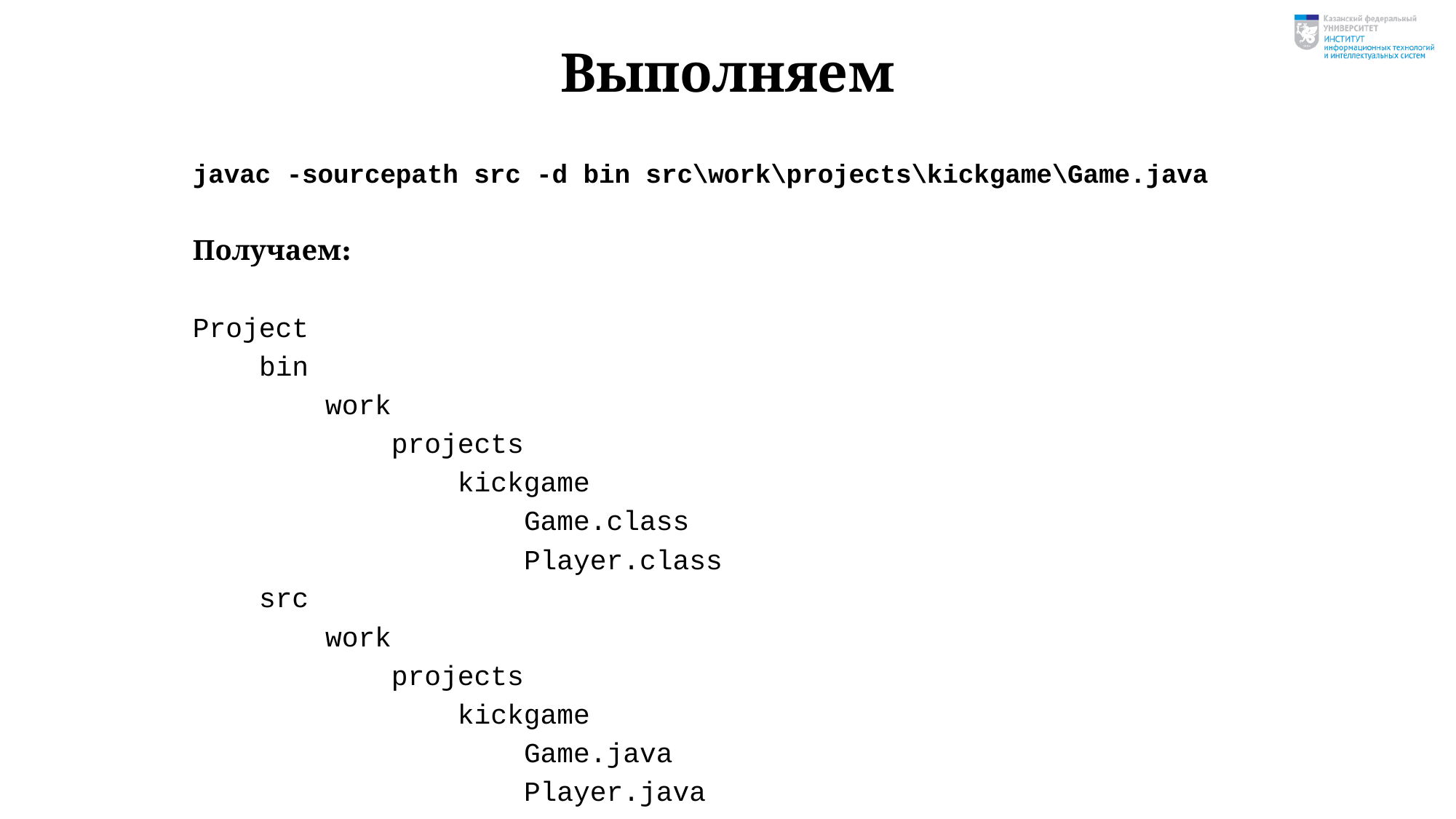

# Выполняем
javac -sourcepath src -d bin src\work\projects\kickgame\Game.java

Получаем:

Project
    bin
        work
            projects
                kickgame
                    Game.class
                    Player.class
    src
        work
            projects
                kickgame
                    Game.java
                    Player.java